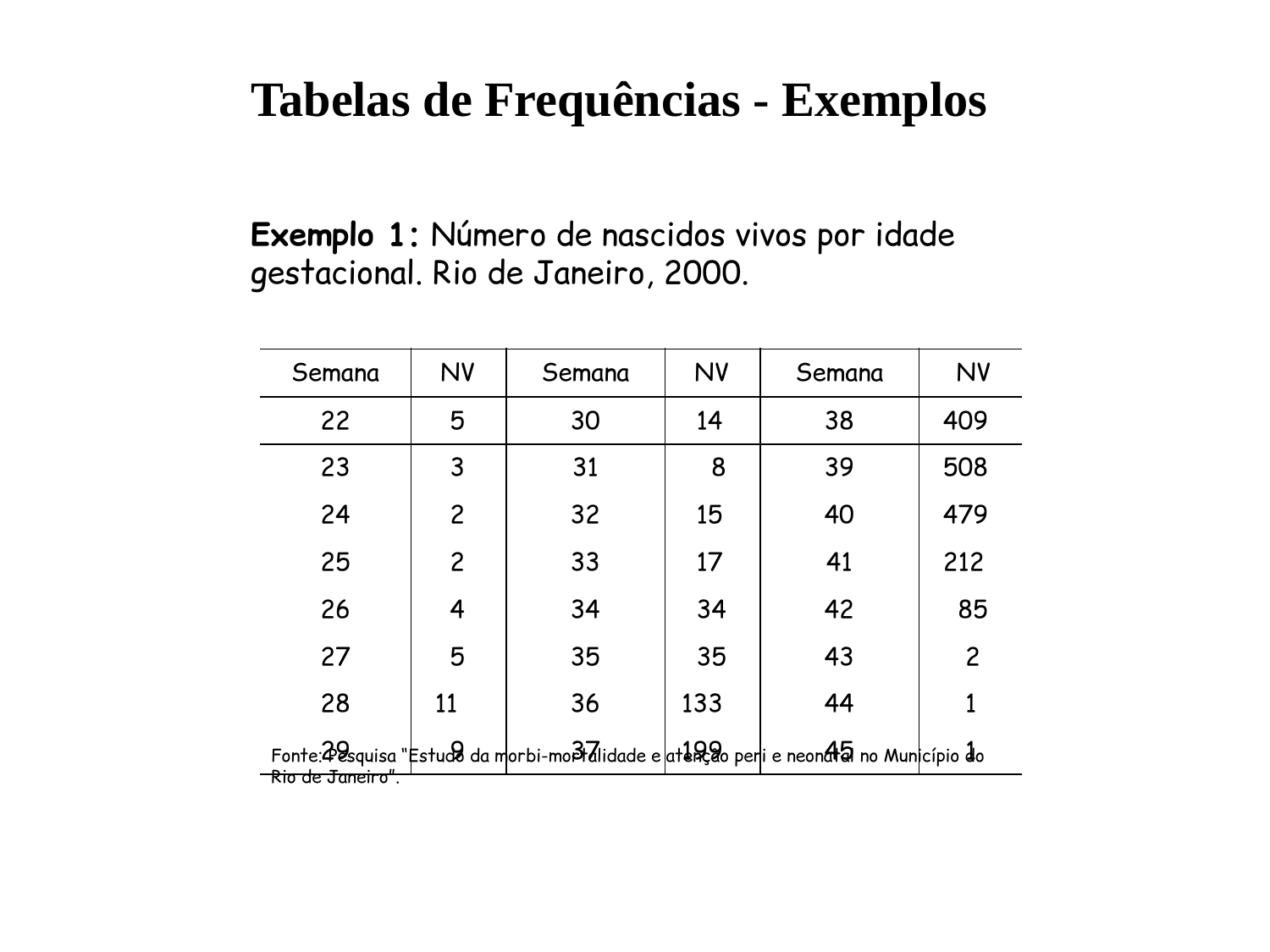

Tabelas de Frequências - Exemplos
Exemplo 1: Número de nascidos vivos por idade gestacional. Rio de Janeiro, 2000.

| Semana | NV | Semana | NV | Semana | NV |
| --- | --- | --- | --- | --- | --- |
| 22 | 5 | 30 | 14 | 38 | 409 |
| 23 | 3 | 31 | 8 | 39 | 508 |
| 24 | 2 | 32 | 15 | 40 | 479 |
| 25 | 2 | 33 | 17 | 41 | 212 |
| 26 | 4 | 34 | 34 | 42 | 85 |
| 27 | 5 | 35 | 35 | 43 | 2 |
| 28 | 11 | 36 | 133 | 44 | 1 |
| 29 | 9 | 37 | 199 | 45 | 1 |

Fonte: Pesquisa “Estudo da morbi-mortalidade e atenção peri e neonatal no Município do Rio de Janeiro”.